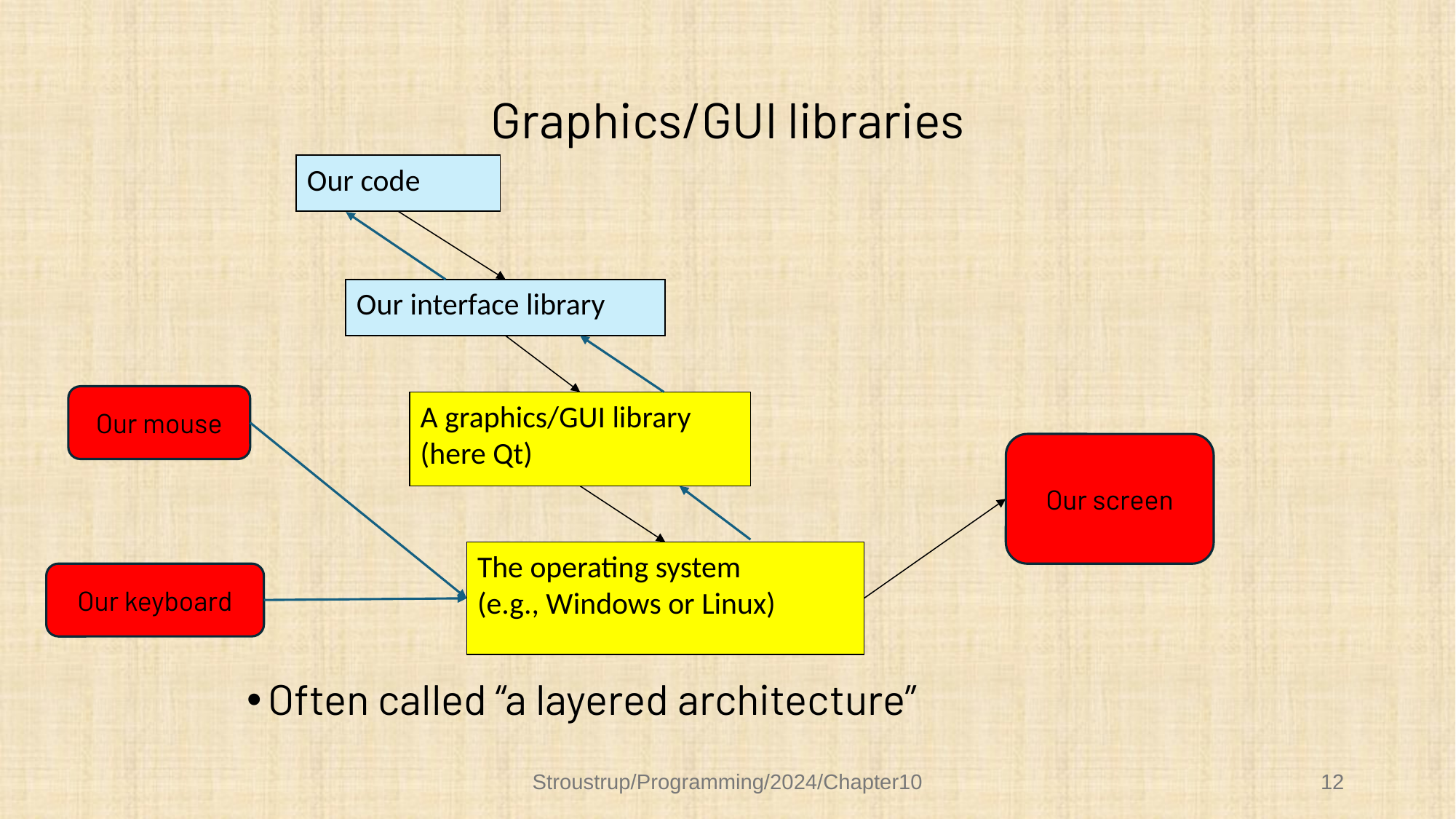

# Graphics/GUI libraries

Our code
Our interface library
A graphics/GUI library
(here Qt)
The operating system
(e.g., Windows or Linux)
Our mouse
Our screen
Our keyboard
Often called “a layered architecture”
Stroustrup/Programming/2024/Chapter10
12